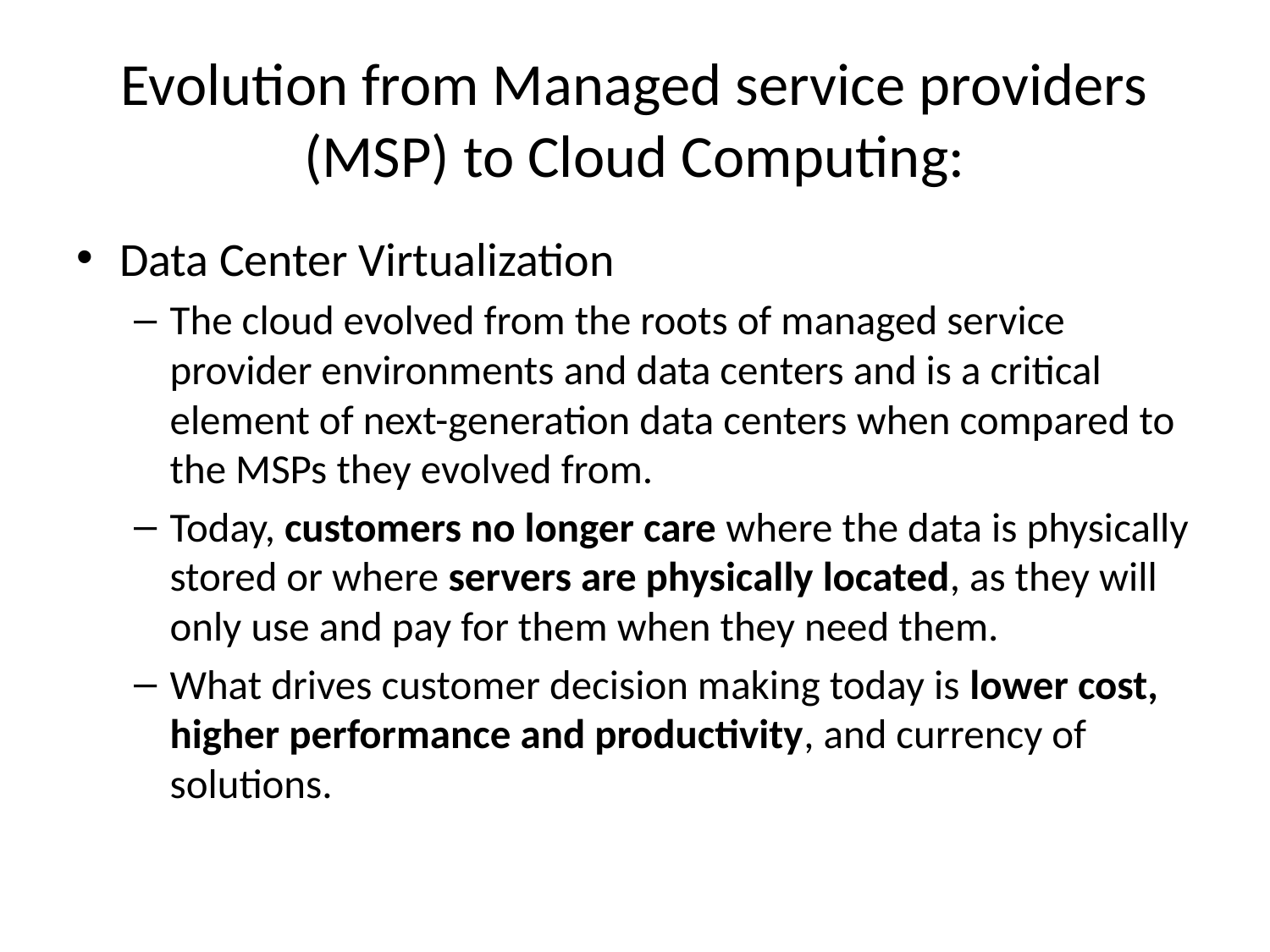

# Evolution from Managed service providers (MSP) to Cloud Computing:
Data Center Virtualization
The cloud evolved from the roots of managed service provider environments and data centers and is a critical element of next-generation data centers when compared to the MSPs they evolved from.
Today, customers no longer care where the data is physically stored or where servers are physically located, as they will only use and pay for them when they need them.
What drives customer decision making today is lower cost, higher performance and productivity, and currency of solutions.